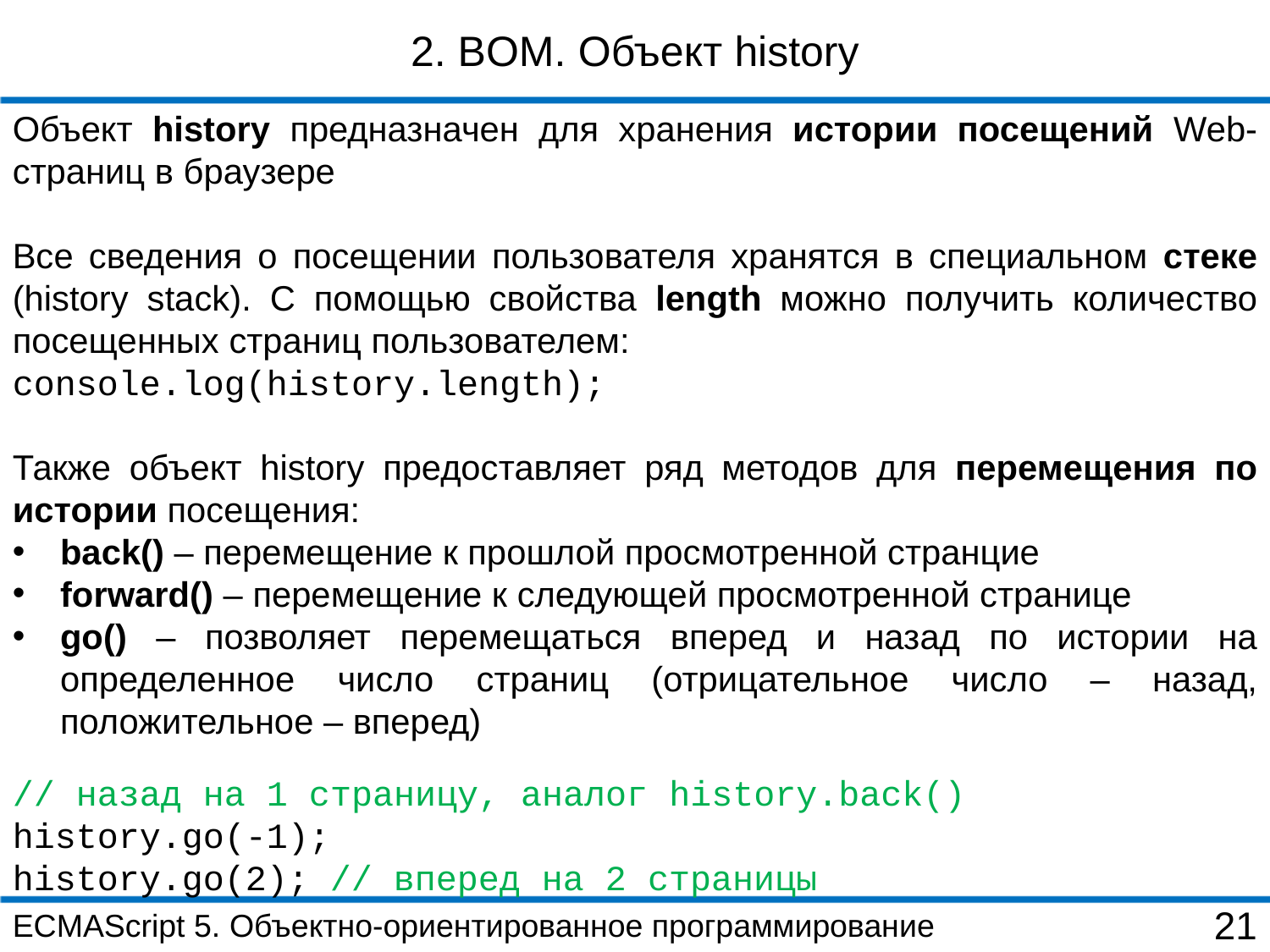

2. BOM. Объект history
Объект history предназначен для хранения истории посещений Web-страниц в браузере

Все сведения о посещении пользователя хранятся в специальном стеке (history stack). С помощью свойства length можно получить количество посещенных страниц пользователем:
console.log(history.length);

Также объект history предоставляет ряд методов для перемещения по истории посещения:
back() – перемещение к прошлой просмотренной странцие
forward() – перемещение к следующей просмотренной странице
go() – позволяет перемещаться вперед и назад по истории на определенное число страниц (отрицательное число – назад, положительное – вперед)

// назад на 1 страницу, аналог history.back()
history.go(-1);
history.go(2); // вперед на 2 страницы
ECMAScript 5. Объектно-ориентированное программирование
21